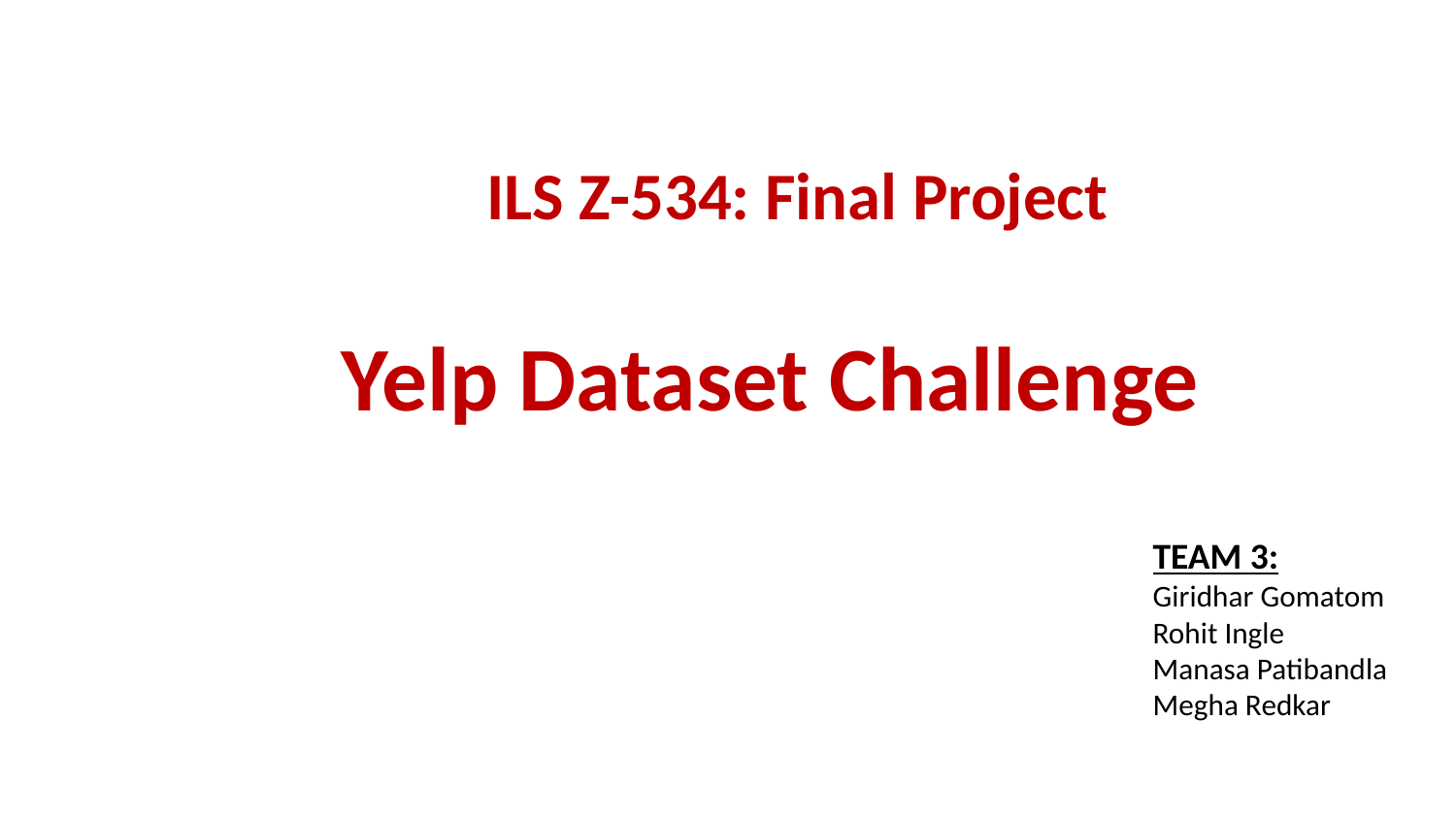

# ILS Z-534: Final Project Yelp Dataset Challenge
TEAM 3:
Giridhar Gomatom
Rohit Ingle
Manasa Patibandla
Megha Redkar